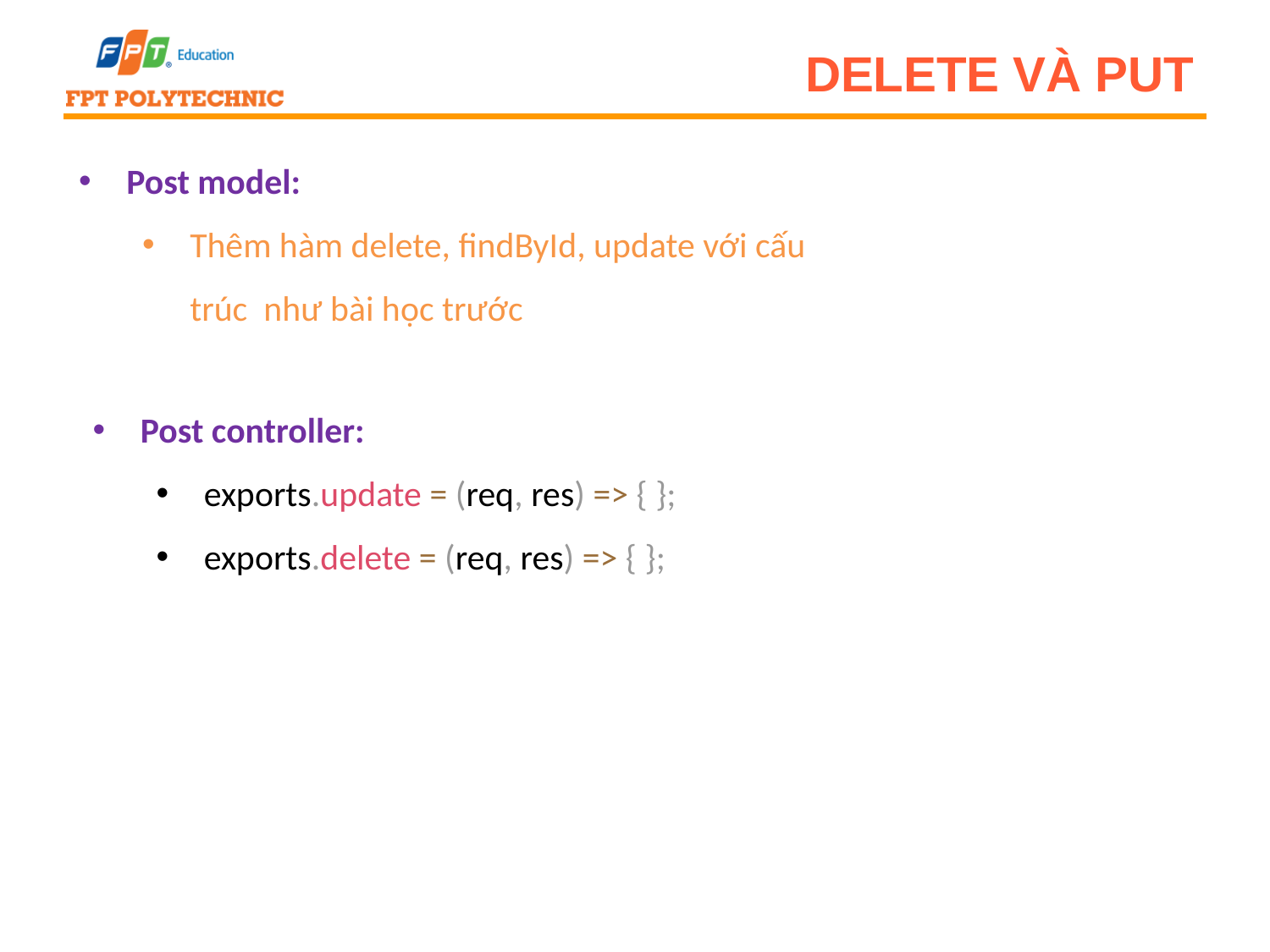

# Delete và put
Post model:
Thêm hàm delete, findById, update với cấu trúc  như bài học trước
Post controller:
exports.update = (req, res) => { };
exports.delete = (req, res) => { };